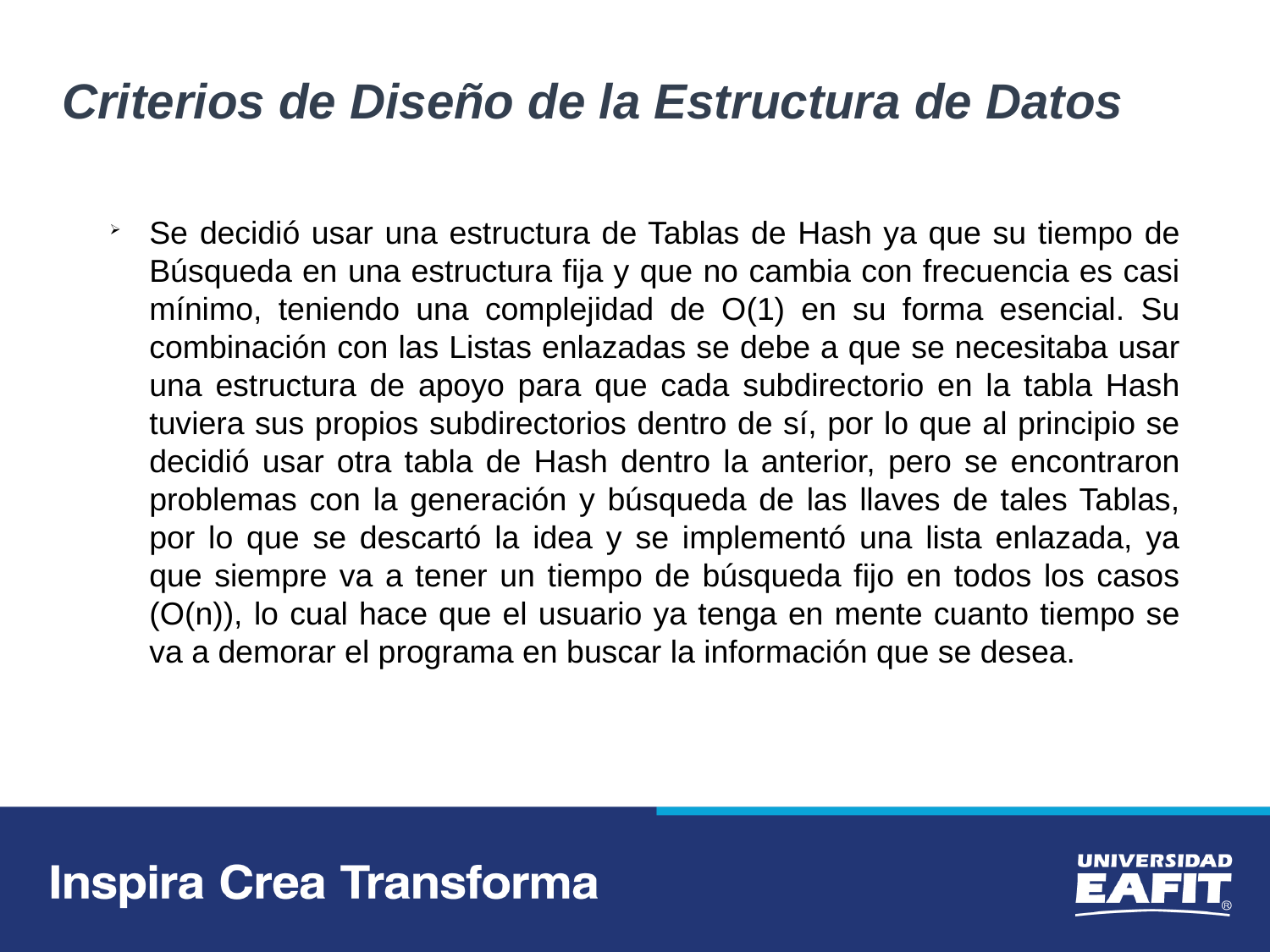

Criterios de Diseño de la Estructura de Datos
Se decidió usar una estructura de Tablas de Hash ya que su tiempo de Búsqueda en una estructura fija y que no cambia con frecuencia es casi mínimo, teniendo una complejidad de O(1) en su forma esencial. Su combinación con las Listas enlazadas se debe a que se necesitaba usar una estructura de apoyo para que cada subdirectorio en la tabla Hash tuviera sus propios subdirectorios dentro de sí, por lo que al principio se decidió usar otra tabla de Hash dentro la anterior, pero se encontraron problemas con la generación y búsqueda de las llaves de tales Tablas, por lo que se descartó la idea y se implementó una lista enlazada, ya que siempre va a tener un tiempo de búsqueda fijo en todos los casos (O(n)), lo cual hace que el usuario ya tenga en mente cuanto tiempo se va a demorar el programa en buscar la información que se desea.